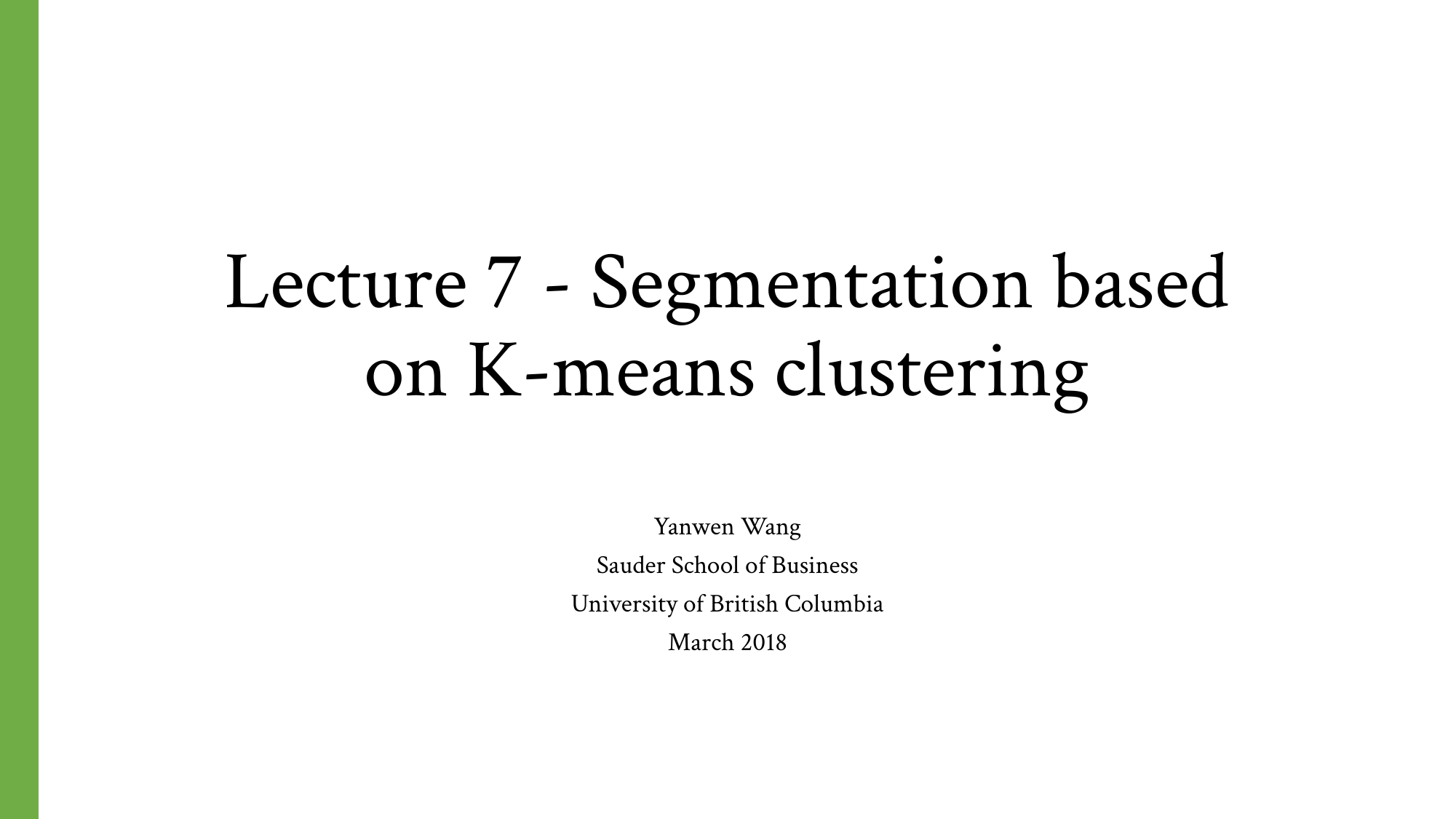

# Lecture 7 - Segmentation based on K-means clustering

Yanwen Wang
Sauder School of Business
University of British Columbia
March 2018